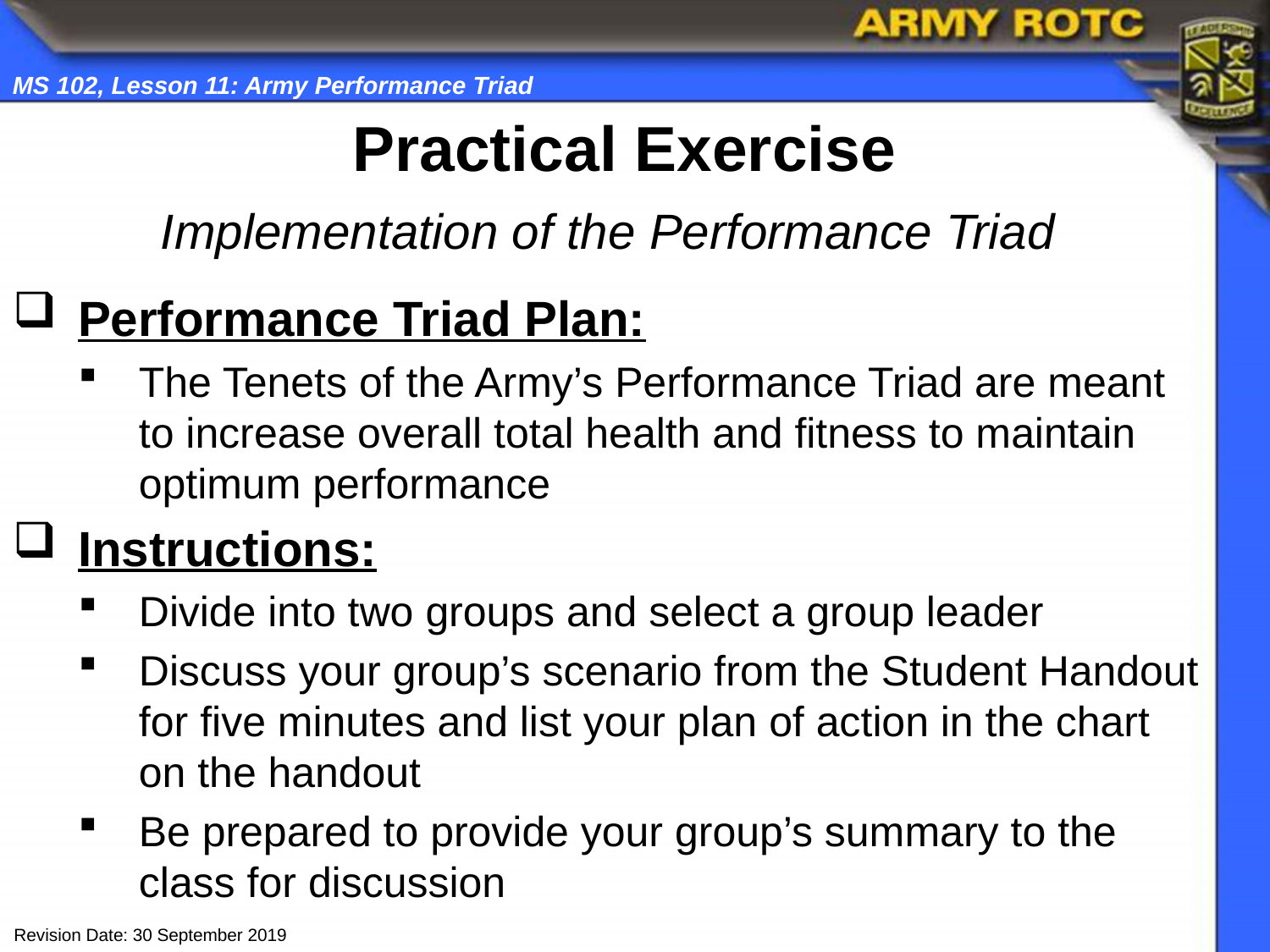

# Practical Exercise
Implementation of the Performance Triad

Performance Triad Plan:
The Tenets of the Army’s Performance Triad are meant to increase overall total health and fitness to maintain optimum performance
Instructions:
Divide into two groups and select a group leader
Discuss your group’s scenario from the Student Handout for five minutes and list your plan of action in the chart on the handout
Be prepared to provide your group’s summary to the class for discussion